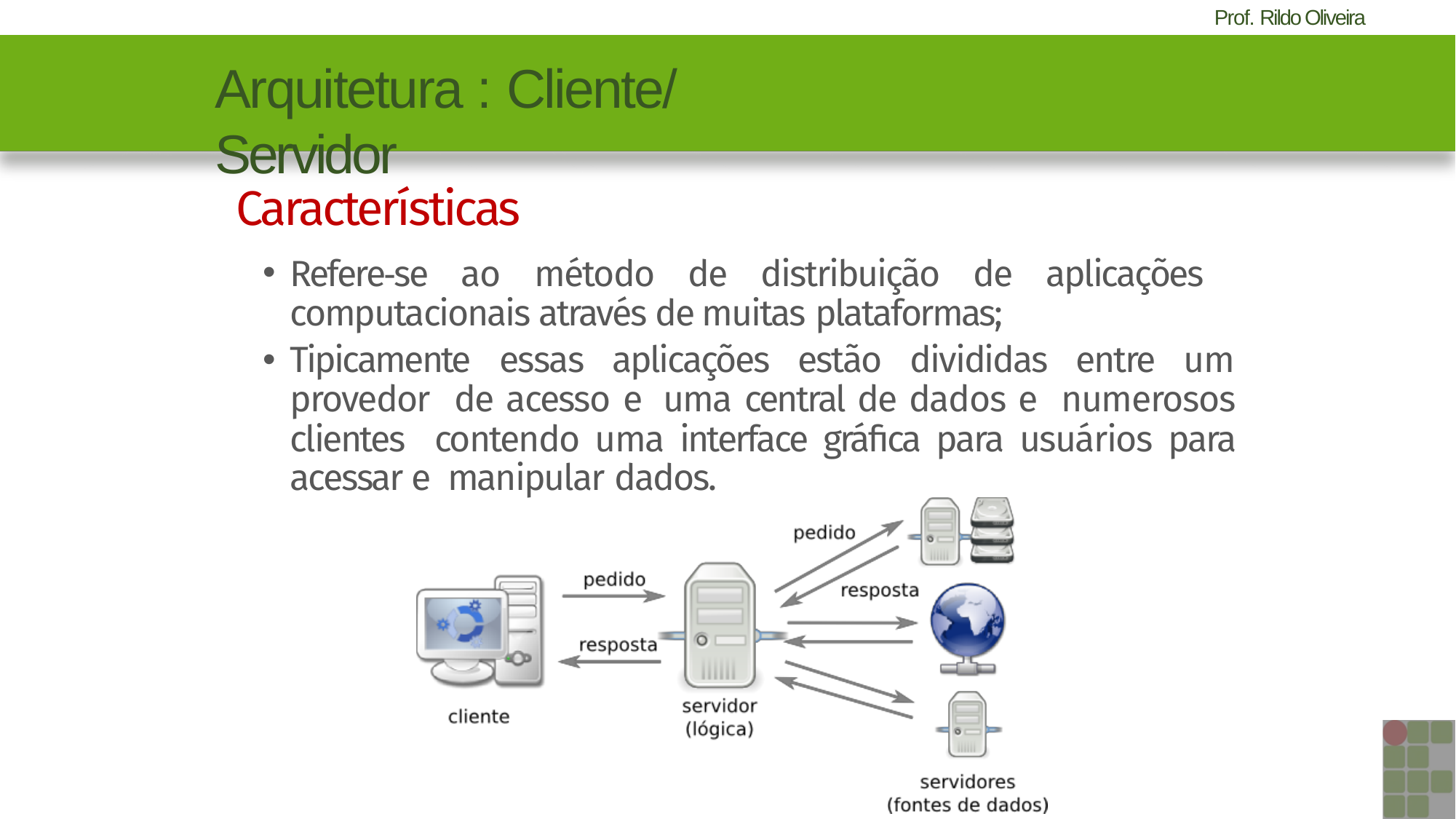

# Arquitetura : Cliente/ Servidor
Características
Refere‐se ao método de distribuição de aplicações  computacionais através de muitas plataformas;
Tipicamente essas aplicações estão divididas entre um provedor  de acesso e uma central de dados e  numerosos clientes  contendo uma interface gráfica para usuários para acessar e  manipular dados.